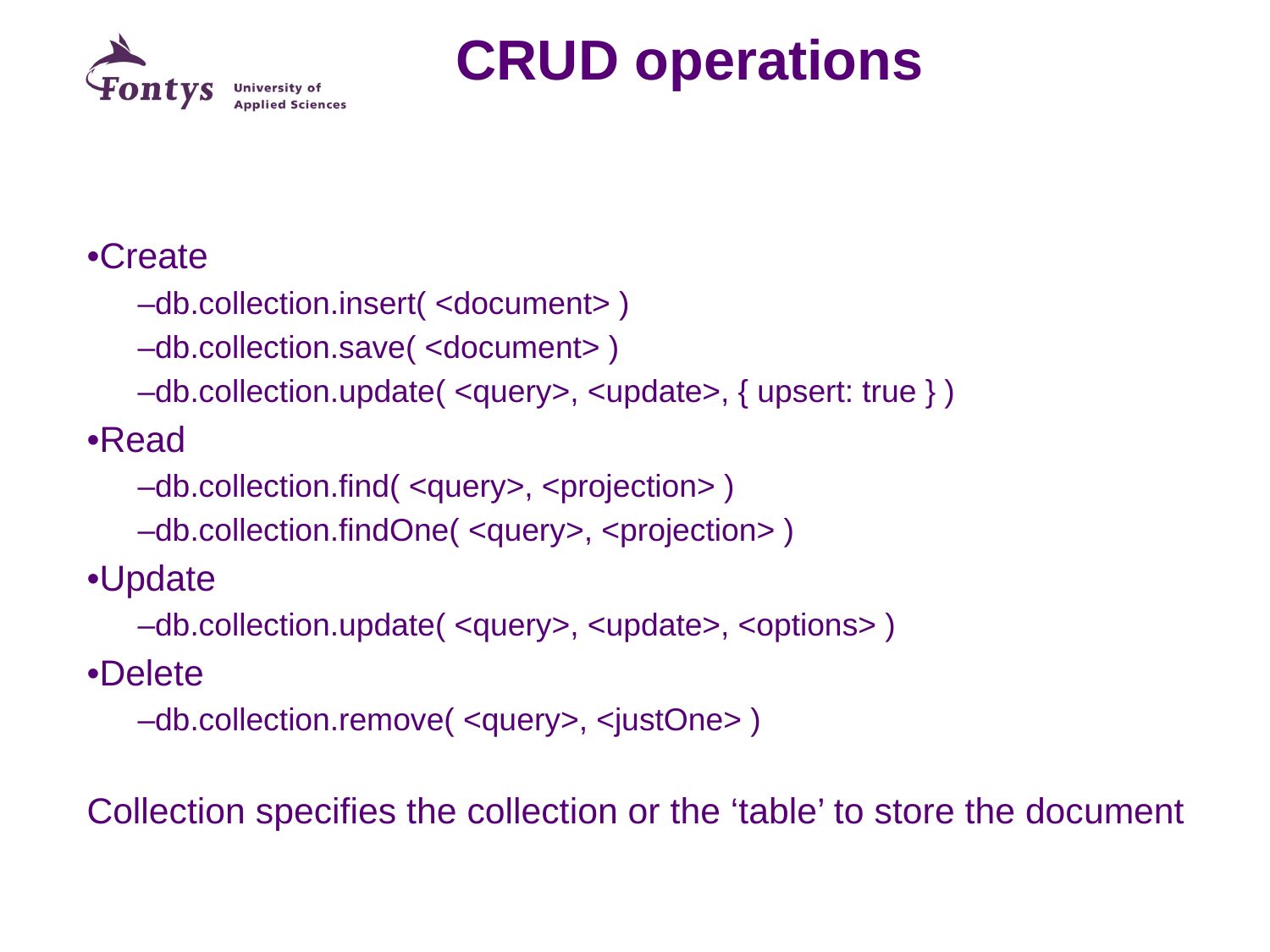

# CRUD operations

•Create
–db.collection.insert( <document> )
–db.collection.save( <document> )
–db.collection.update( <query>, <update>, { upsert: true } )
•Read
–db.collection.find( <query>, <projection> )
–db.collection.findOne( <query>, <projection> )
•Update
–db.collection.update( <query>, <update>, <options> )
•Delete
–db.collection.remove( <query>, <justOne> )

Collection specifies the collection or the ‘table’ to store the document